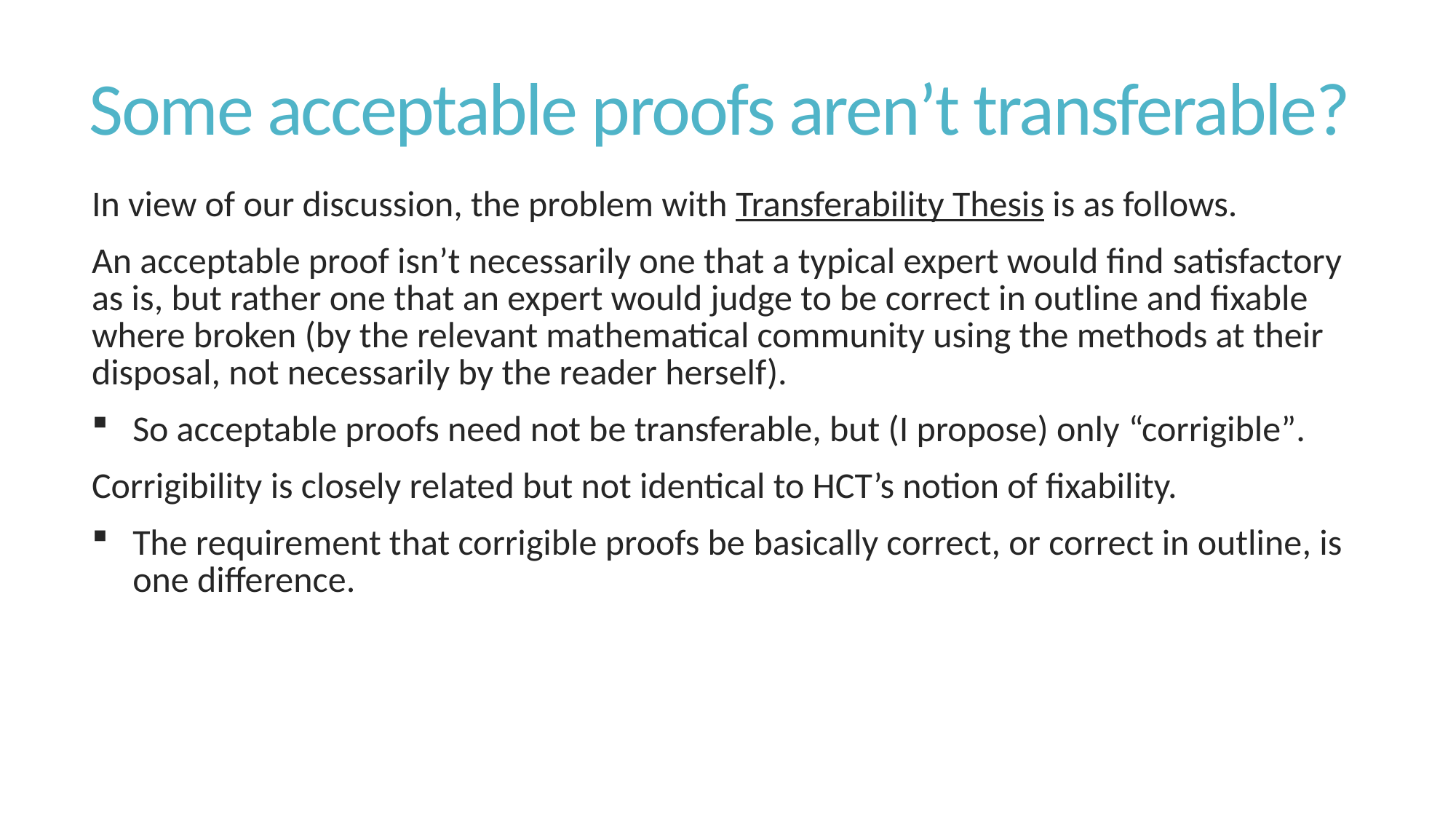

# Some acceptable proofs aren’t transferable?
In view of our discussion, the problem with Transferability Thesis is as follows.
An acceptable proof isn’t necessarily one that a typical expert would find satisfactory as is, but rather one that an expert would judge to be correct in outline and fixable where broken (by the relevant mathematical community using the methods at their disposal, not necessarily by the reader herself).
So acceptable proofs need not be transferable, but (I propose) only “corrigible”.
Corrigibility is closely related but not identical to HCT’s notion of fixability.
The requirement that corrigible proofs be basically correct, or correct in outline, is one difference.